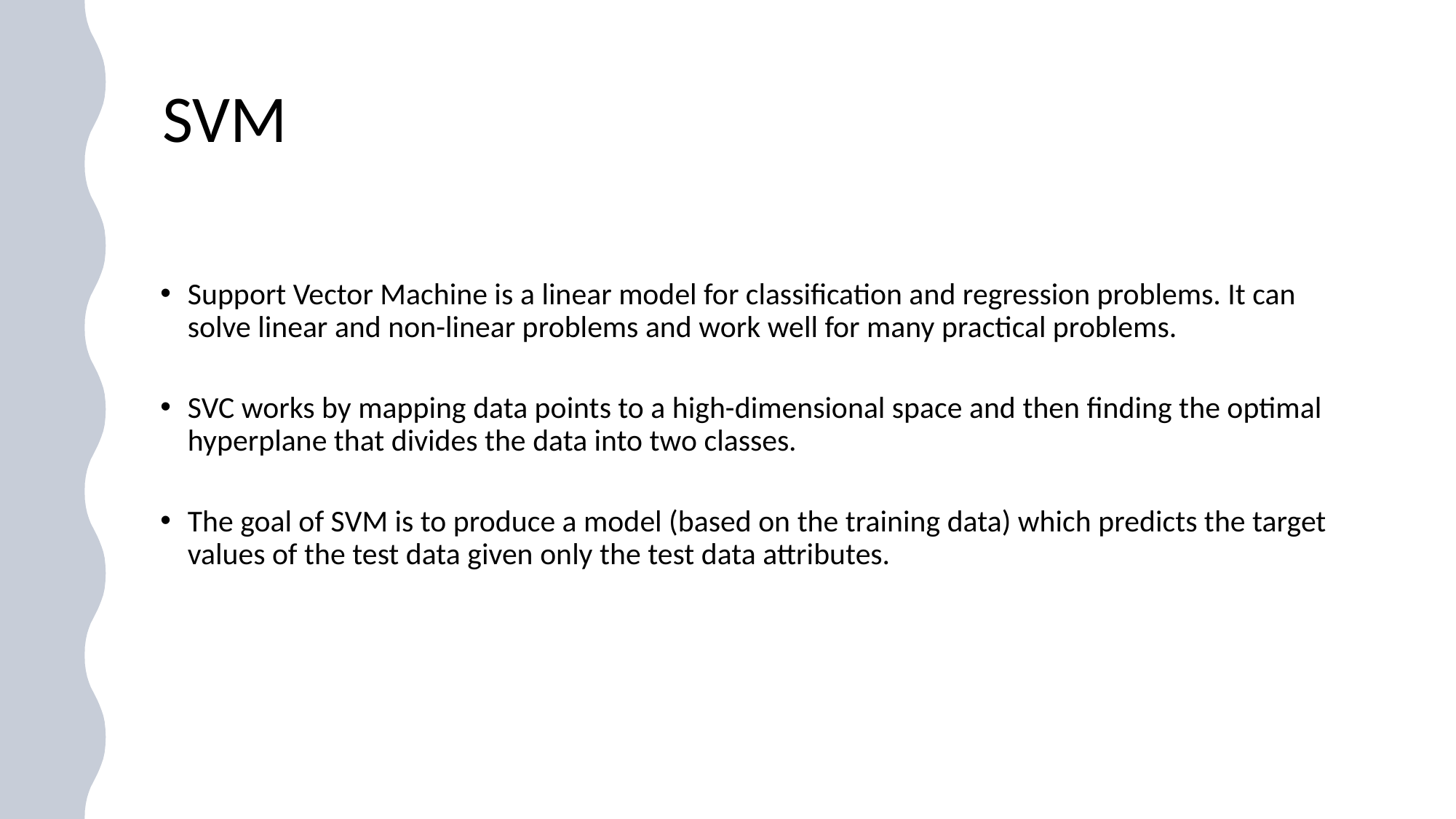

# SVM
Support Vector Machine is a linear model for classification and regression problems. It can solve linear and non-linear problems and work well for many practical problems.

SVC works by mapping data points to a high-dimensional space and then finding the optimal hyperplane that divides the data into two classes.

The goal of SVM is to produce a model (based on the training data) which predicts the target values of the test data given only the test data attributes.